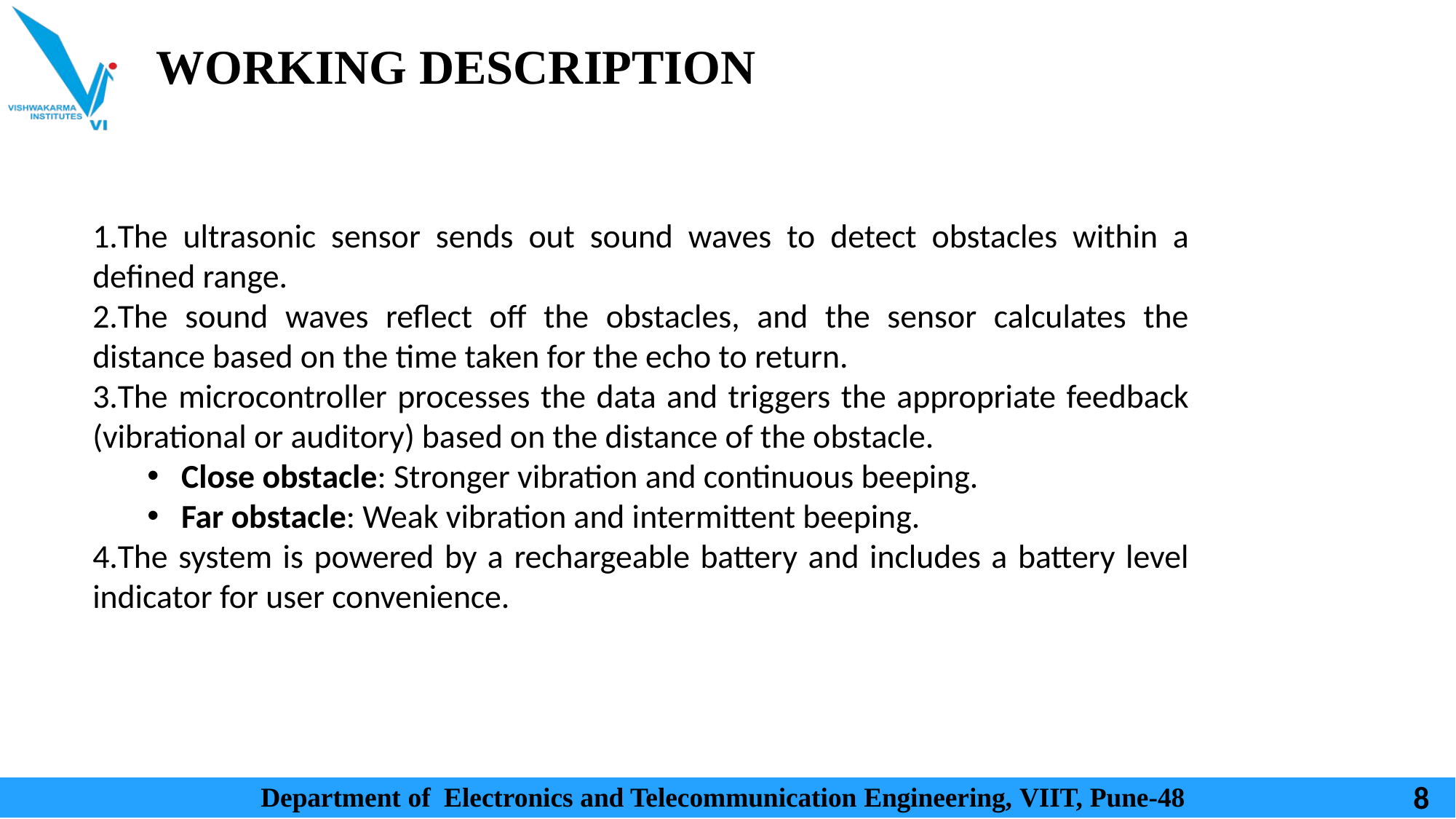

# WORKING DESCRIPTION
The ultrasonic sensor sends out sound waves to detect obstacles within a defined range.
The sound waves reflect off the obstacles, and the sensor calculates the distance based on the time taken for the echo to return.
The microcontroller processes the data and triggers the appropriate feedback (vibrational or auditory) based on the distance of the obstacle.
Close obstacle: Stronger vibration and continuous beeping.
Far obstacle: Weak vibration and intermittent beeping.
The system is powered by a rechargeable battery and includes a battery level indicator for user convenience.

8
Department of Electronics and Telecommunication Engineering, VIIT, Pune-48